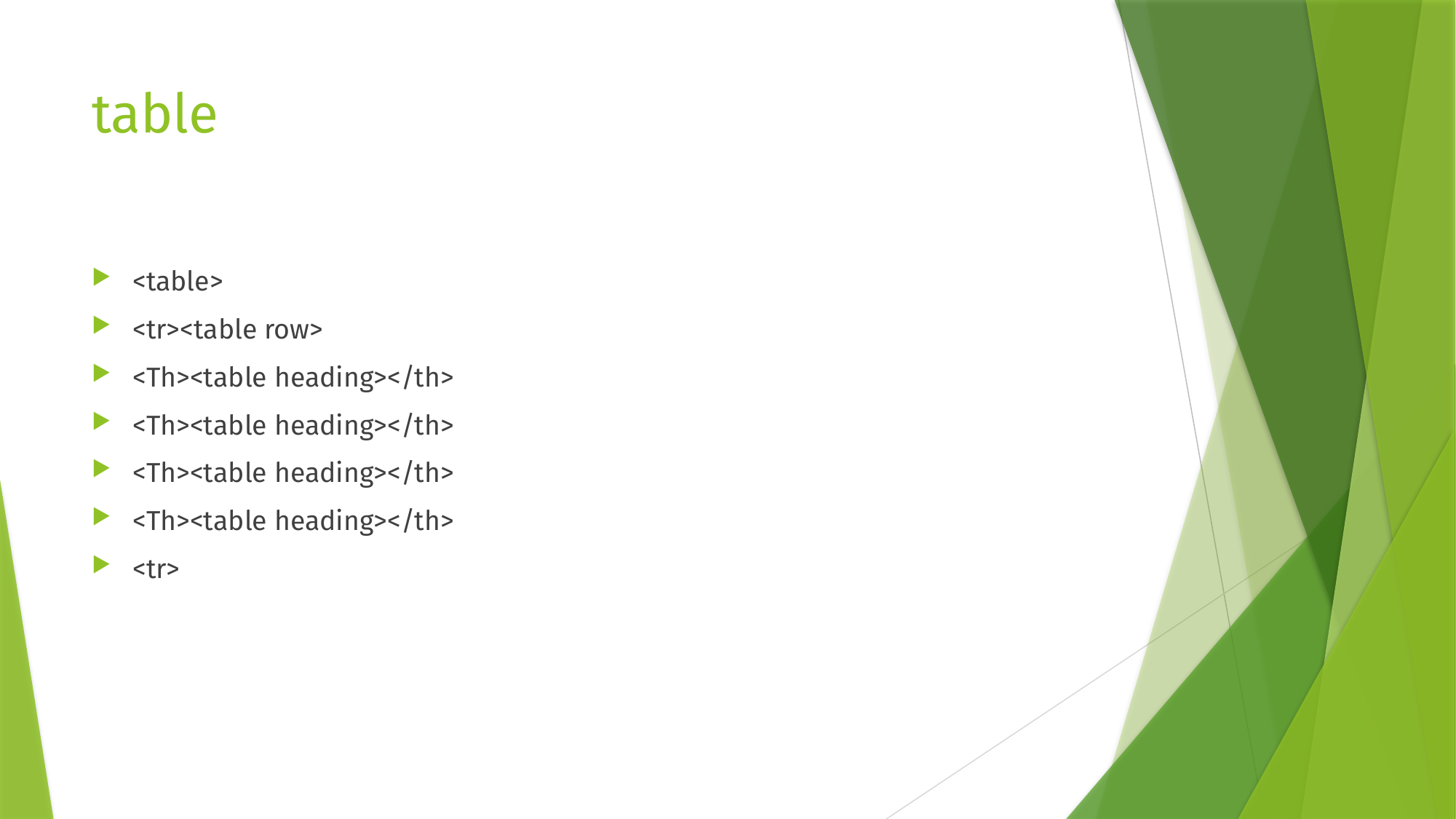

# table
<table>
<tr><table row>
<Th><table heading></th>
<Th><table heading></th>
<Th><table heading></th>
<Th><table heading></th>
<tr>